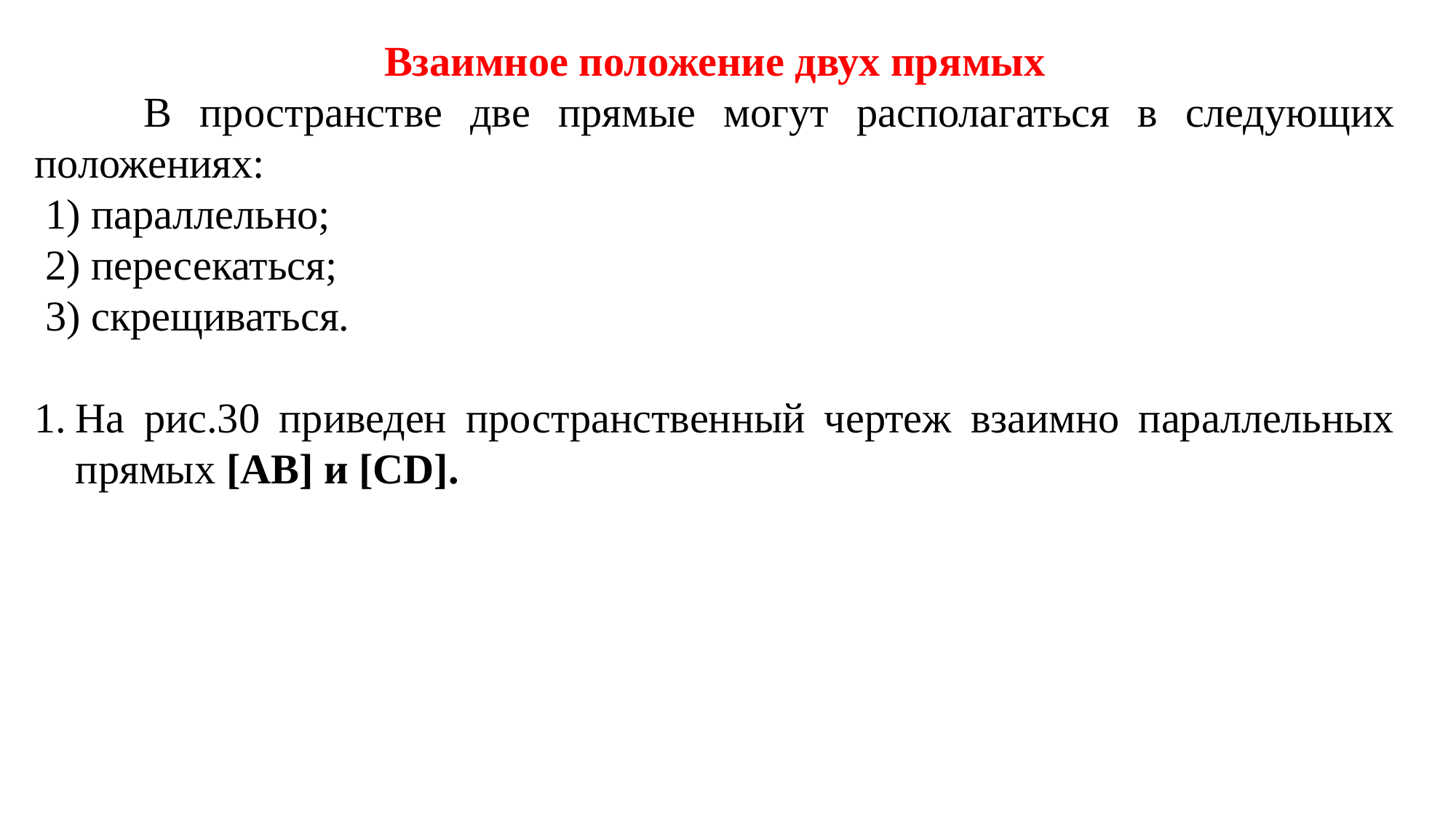

Взаимное положение двух прямых
	В пространстве две прямые могут располагаться в следующих положениях:
 1) параллельно;
 2) пересекаться;
 3) скрещиваться.

На рис.30 приведен пространственный чертеж взаимно параллельных прямых [AB] и [CD].